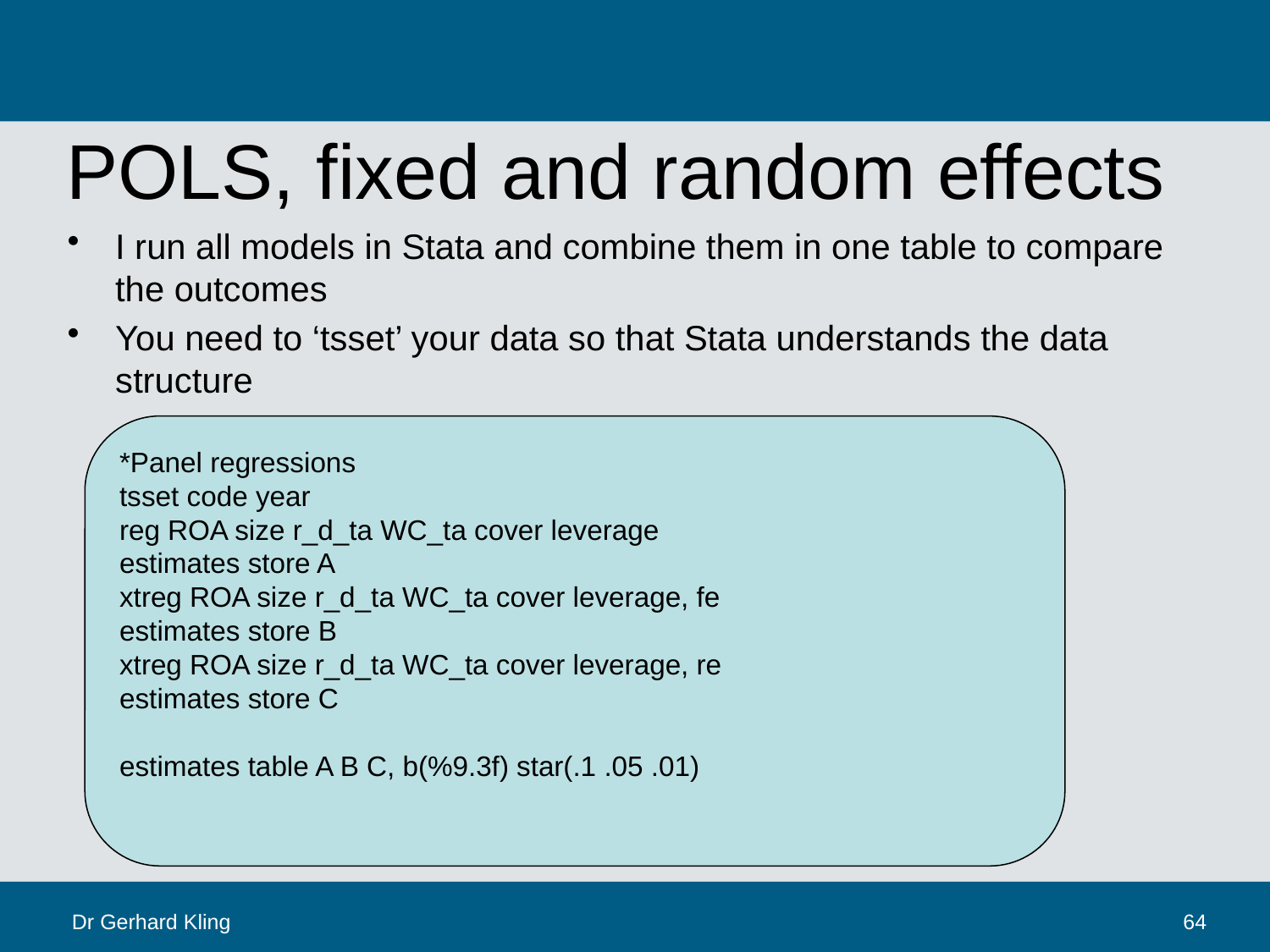

# POLS, fixed and random effects
I run all models in Stata and combine them in one table to compare the outcomes
You need to ‘tsset’ your data so that Stata understands the data structure

*Panel regressions
tsset code year
reg ROA size r_d_ta WC_ta cover leverage
estimates store A
xtreg ROA size r_d_ta WC_ta cover leverage, fe
estimates store B
xtreg ROA size r_d_ta WC_ta cover leverage, re
estimates store C

estimates table A B C, b(%9.3f) star(.1 .05 .01)
Dr Gerhard Kling
64